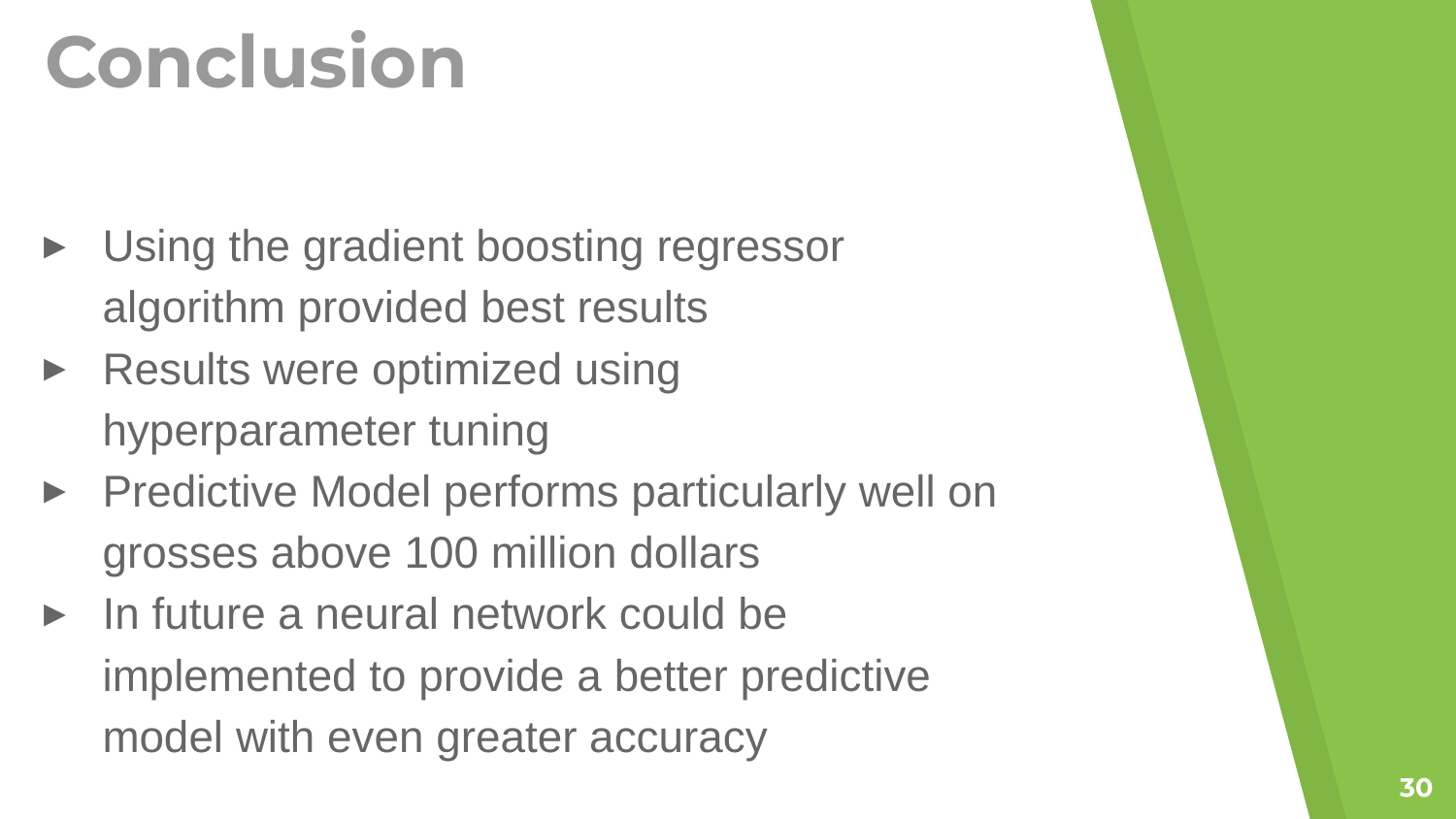

Conclusion

Using the gradient boosting regressor algorithm provided best results
Results were optimized using hyperparameter tuning
Predictive Model performs particularly well on grosses above 100 million dollars
In future a neural network could be implemented to provide a better predictive model with even greater accuracy

30